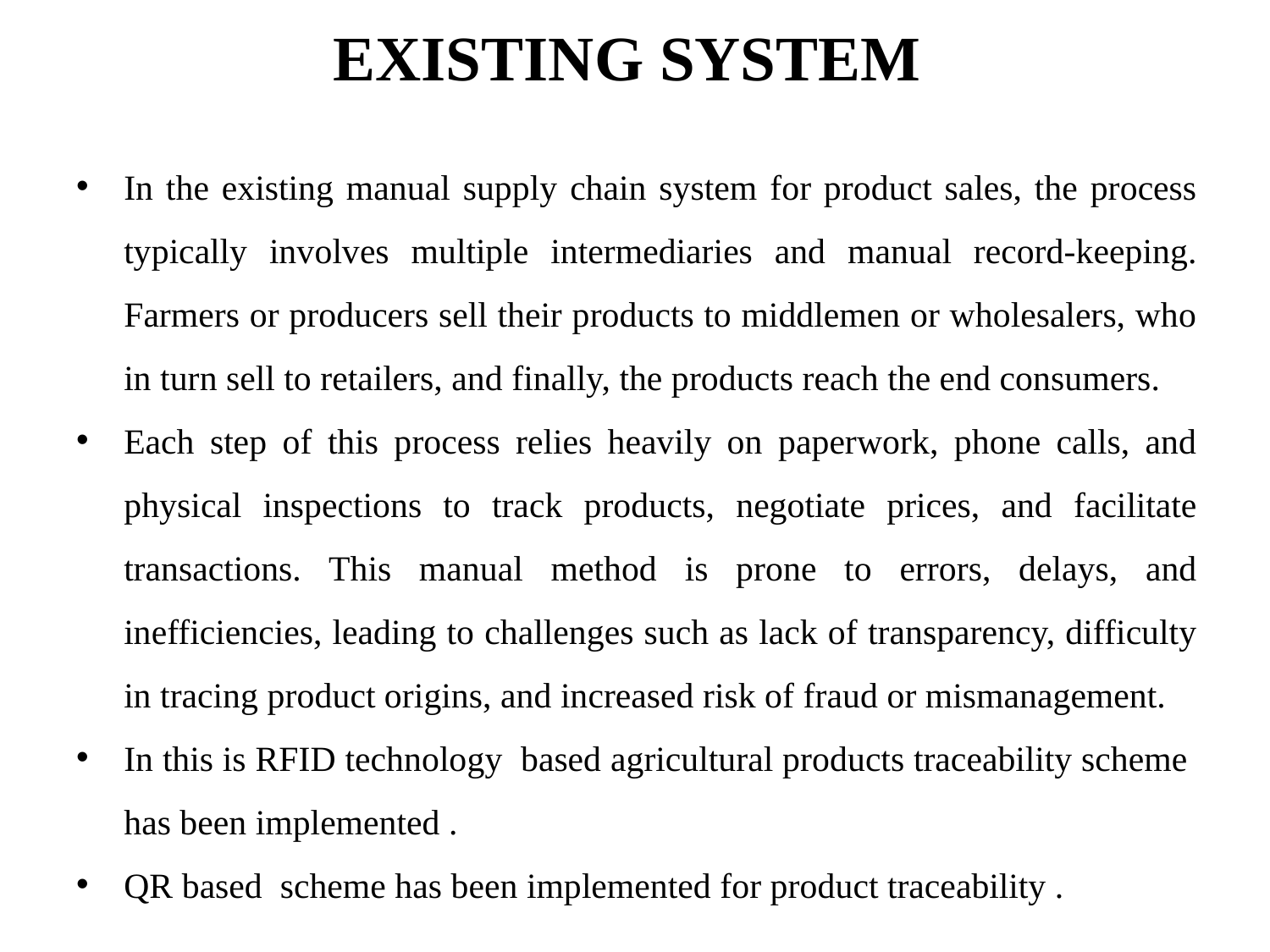

# EXISTING SYSTEM
In the existing manual supply chain system for product sales, the process typically involves multiple intermediaries and manual record-keeping. Farmers or producers sell their products to middlemen or wholesalers, who in turn sell to retailers, and finally, the products reach the end consumers.
Each step of this process relies heavily on paperwork, phone calls, and physical inspections to track products, negotiate prices, and facilitate transactions. This manual method is prone to errors, delays, and inefficiencies, leading to challenges such as lack of transparency, difficulty in tracing product origins, and increased risk of fraud or mismanagement.
In this is RFID technology  based agricultural products traceability scheme  has been implemented .
QR based  scheme has been implemented for product traceability .